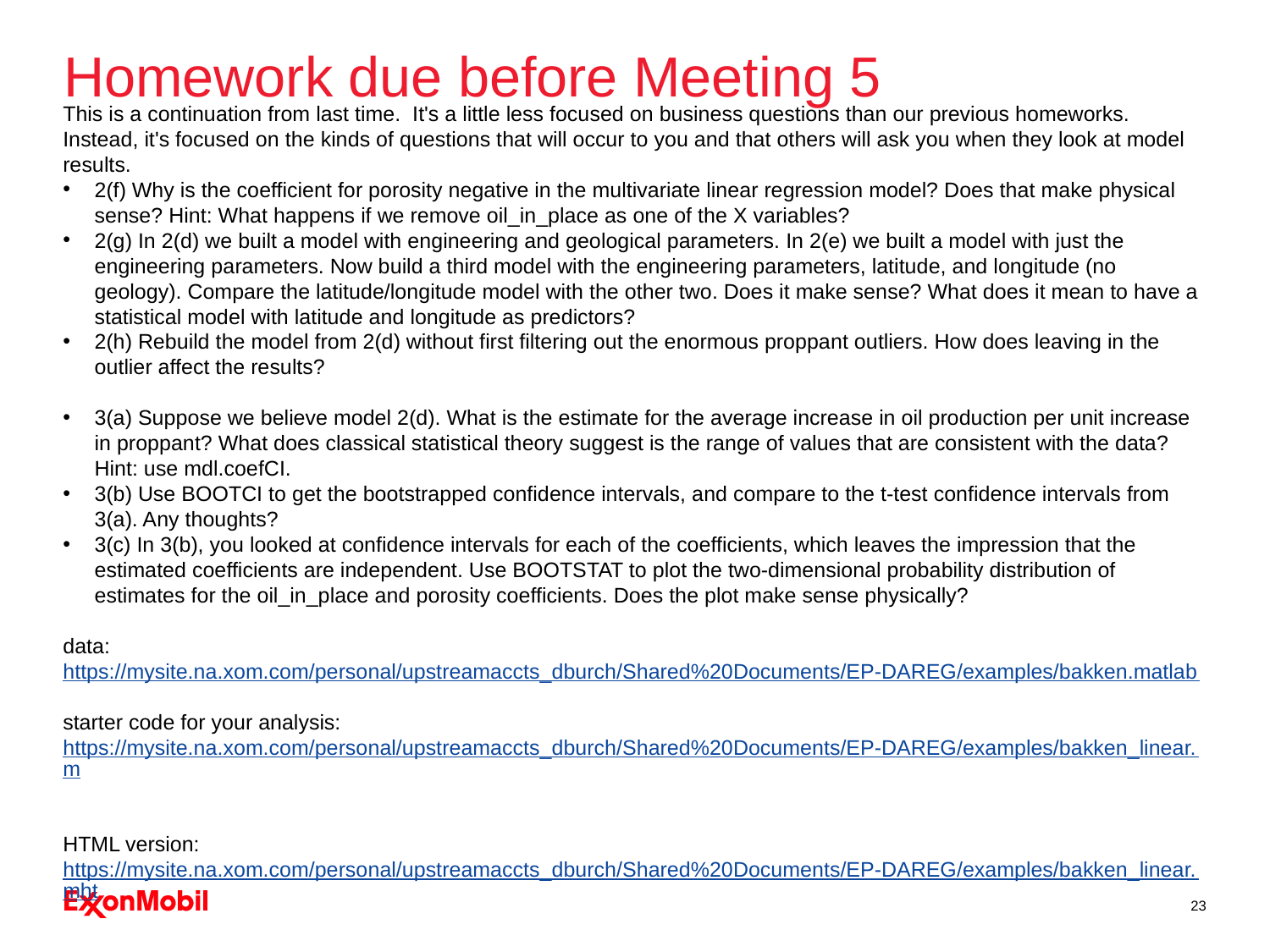

# Homework due before Meeting 5
This is a continuation from last time.  It's a little less focused on business questions than our previous homeworks. Instead, it's focused on the kinds of questions that will occur to you and that others will ask you when they look at model results.
2(f) Why is the coefficient for porosity negative in the multivariate linear regression model? Does that make physical sense? Hint: What happens if we remove oil_in_place as one of the X variables?
2(g) In 2(d) we built a model with engineering and geological parameters. In 2(e) we built a model with just the engineering parameters. Now build a third model with the engineering parameters, latitude, and longitude (no geology). Compare the latitude/longitude model with the other two. Does it make sense? What does it mean to have a statistical model with latitude and longitude as predictors?
2(h) Rebuild the model from 2(d) without first filtering out the enormous proppant outliers. How does leaving in the outlier affect the results?

3(a) Suppose we believe model 2(d). What is the estimate for the average increase in oil production per unit increase in proppant? What does classical statistical theory suggest is the range of values that are consistent with the data? Hint: use mdl.coefCI.
3(b) Use BOOTCI to get the bootstrapped confidence intervals, and compare to the t-test confidence intervals from 3(a). Any thoughts?
3(c) In 3(b), you looked at confidence intervals for each of the coefficients, which leaves the impression that the estimated coefficients are independent. Use BOOTSTAT to plot the two-dimensional probability distribution of estimates for the oil_in_place and porosity coefficients. Does the plot make sense physically?

data:
https://mysite.na.xom.com/personal/upstreamaccts_dburch/Shared%20Documents/EP-DAREG/examples/bakken.matlab
starter code for your analysis:
https://mysite.na.xom.com/personal/upstreamaccts_dburch/Shared%20Documents/EP-DAREG/examples/bakken_linear.m
HTML version:
https://mysite.na.xom.com/personal/upstreamaccts_dburch/Shared%20Documents/EP-DAREG/examples/bakken_linear.mht
23